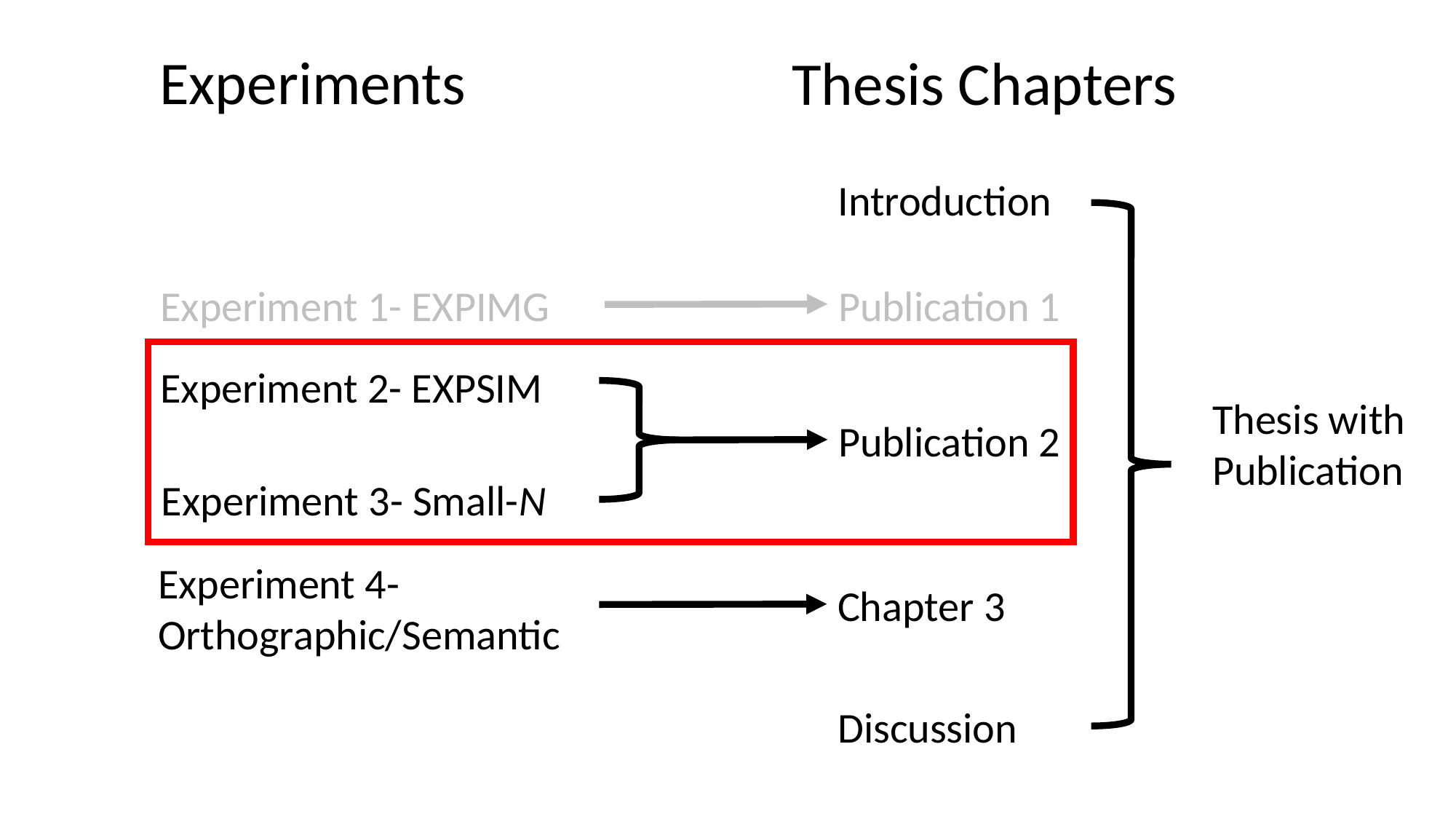

Experiments
Thesis Chapters
Introduction

Experiment 1- EXPIMG
Publication 1

Experiment 2- EXPSIM

Thesis with Publication
Publication 2
Experiment 3- Small-N
Experiment 4- Orthographic/Semantic
Chapter 3
Discussion